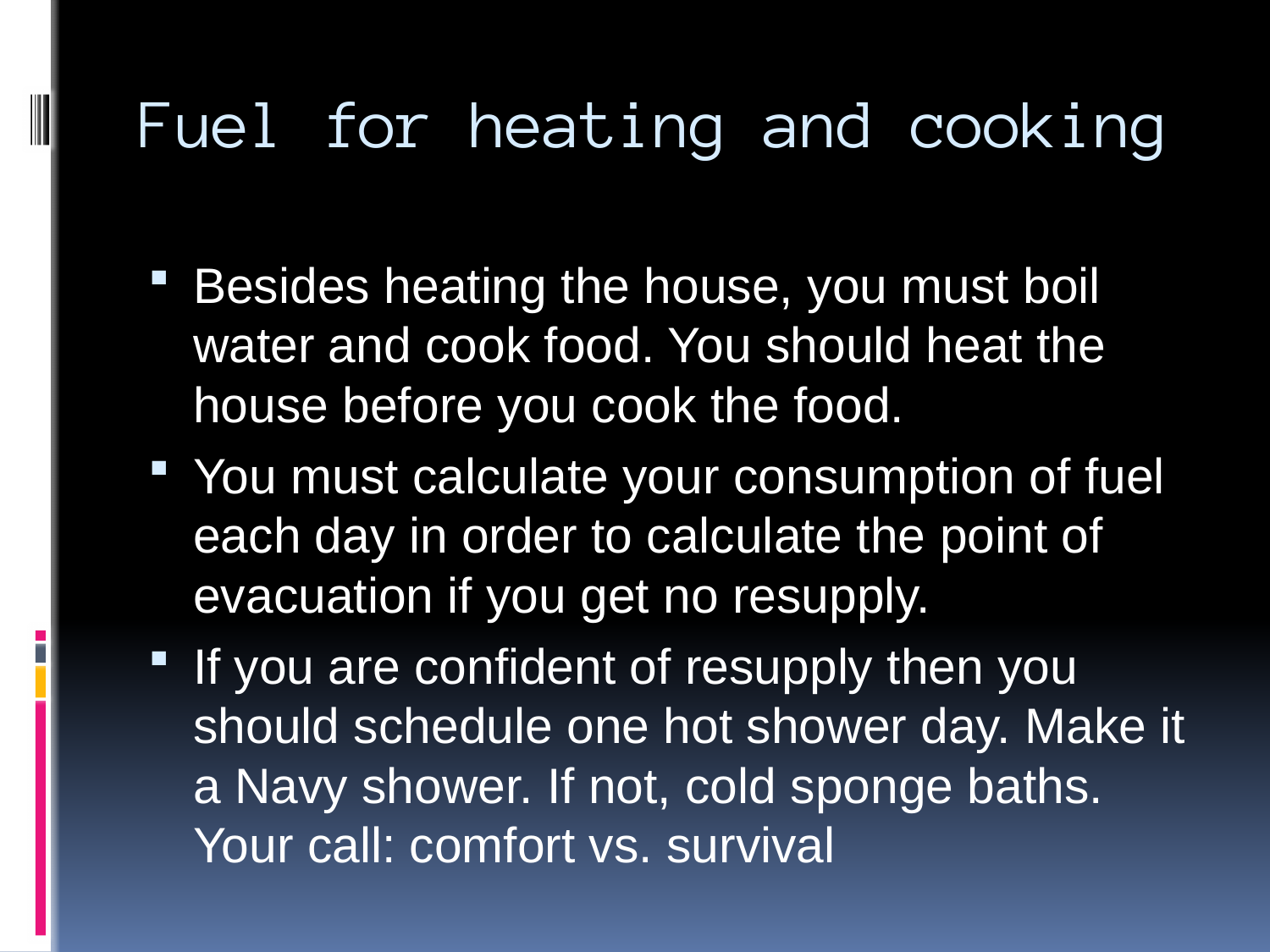

# Fuel for heating and cooking
Besides heating the house, you must boil water and cook food. You should heat the house before you cook the food.
You must calculate your consumption of fuel each day in order to calculate the point of evacuation if you get no resupply.
If you are confident of resupply then you should schedule one hot shower day. Make it a Navy shower. If not, cold sponge baths. Your call: comfort vs. survival